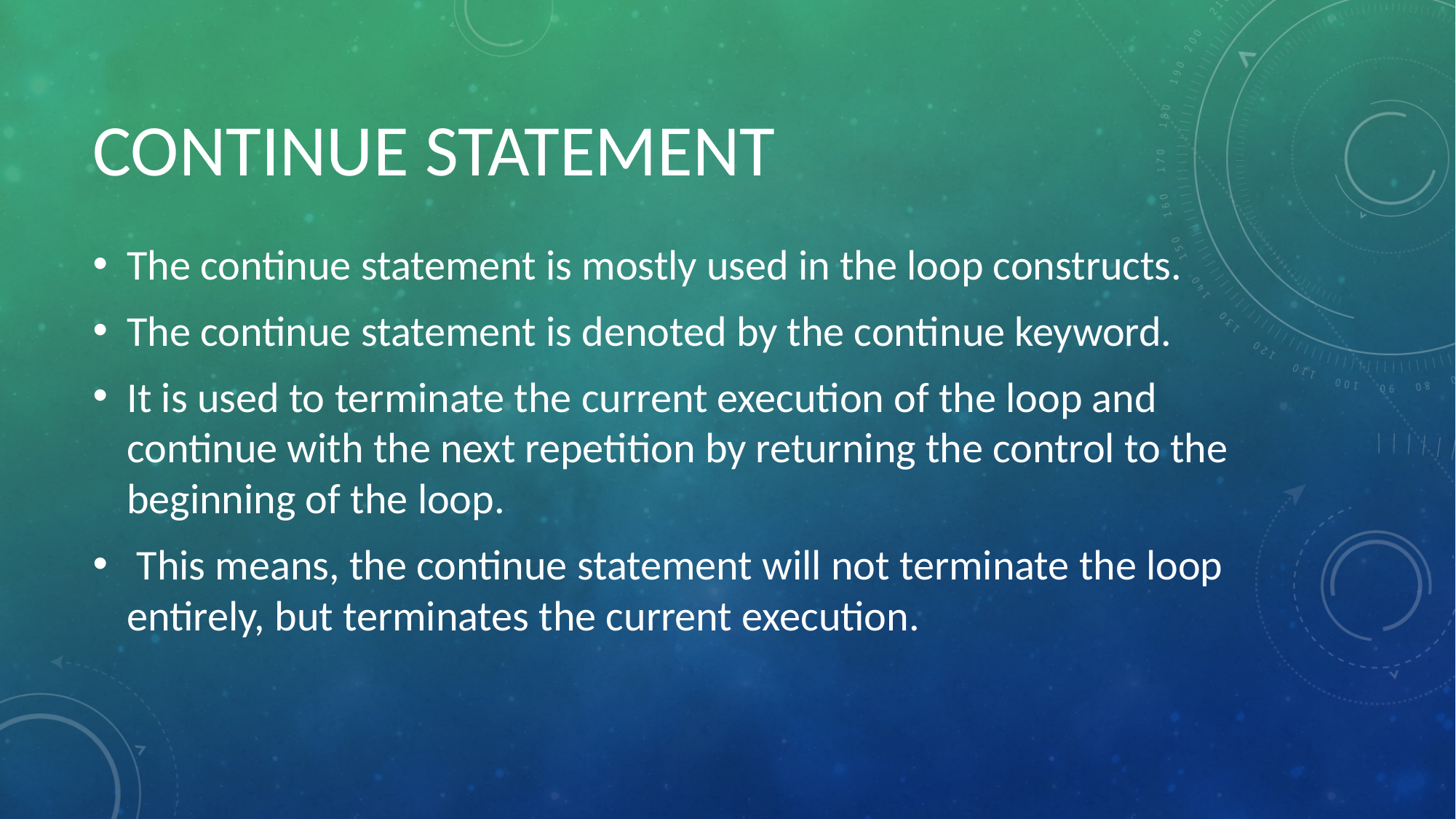

# continue Statement
The continue statement is mostly used in the loop constructs.
The continue statement is denoted by the continue keyword.
It is used to terminate the current execution of the loop and continue with the next repetition by returning the control to the beginning of the loop.
 This means, the continue statement will not terminate the loop entirely, but terminates the current execution.